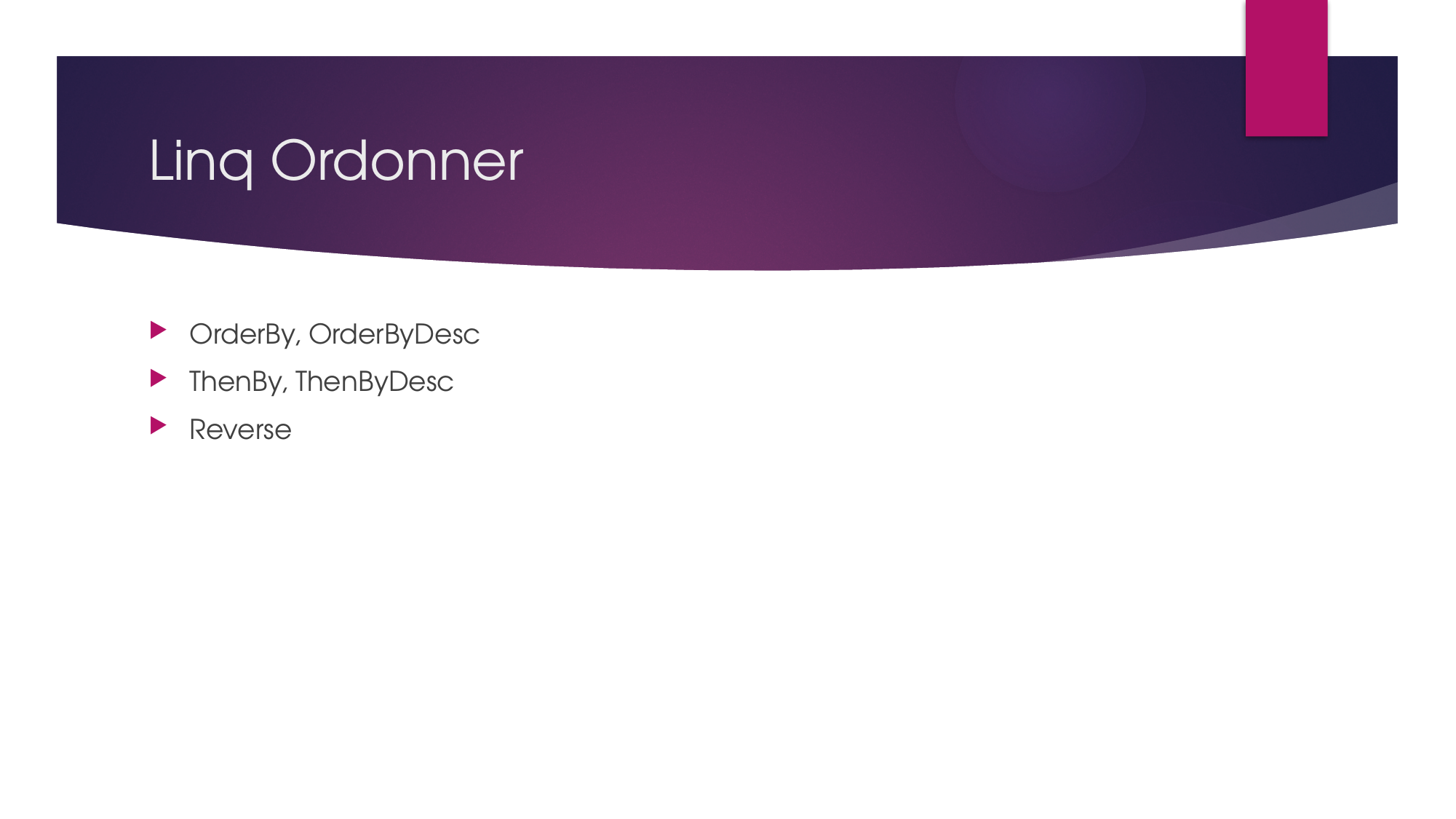

# Linq Ordonner
OrderBy, OrderByDesc
ThenBy, ThenByDesc
Reverse